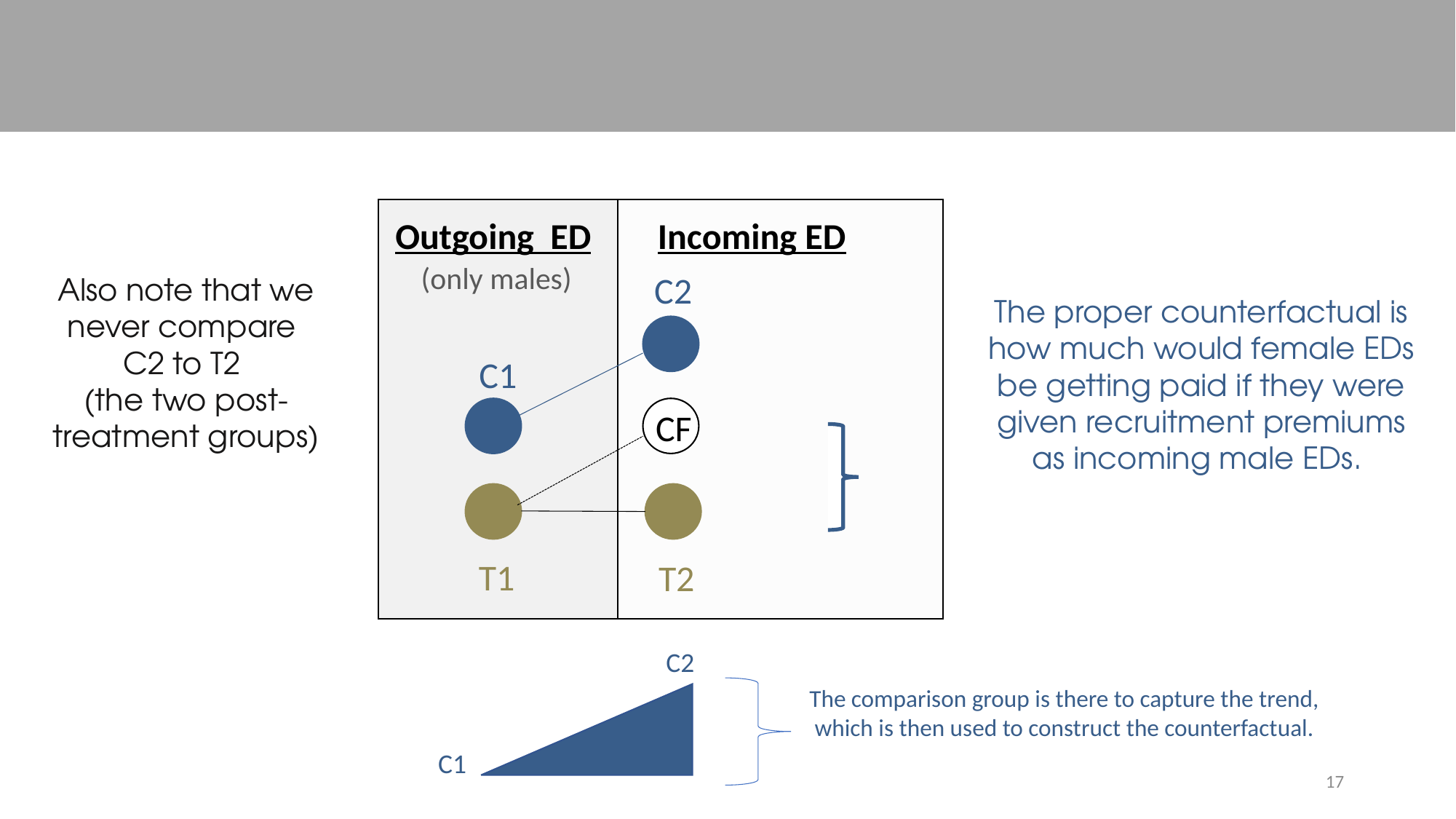

Estimating the gender pay gap for Executive Directors

Incoming ED
Outgoing  ED
 (only males)
C2
Also note that we never compare
C2 to T2
(the two post-treatment groups)
The proper counterfactual is how much would female EDs be getting paid if they were given recruitment premiums as incoming male EDs.

C1

CF

T1
T2
C2

The comparison group is there to capture the trend, which is then used to construct the counterfactual.

C1
17